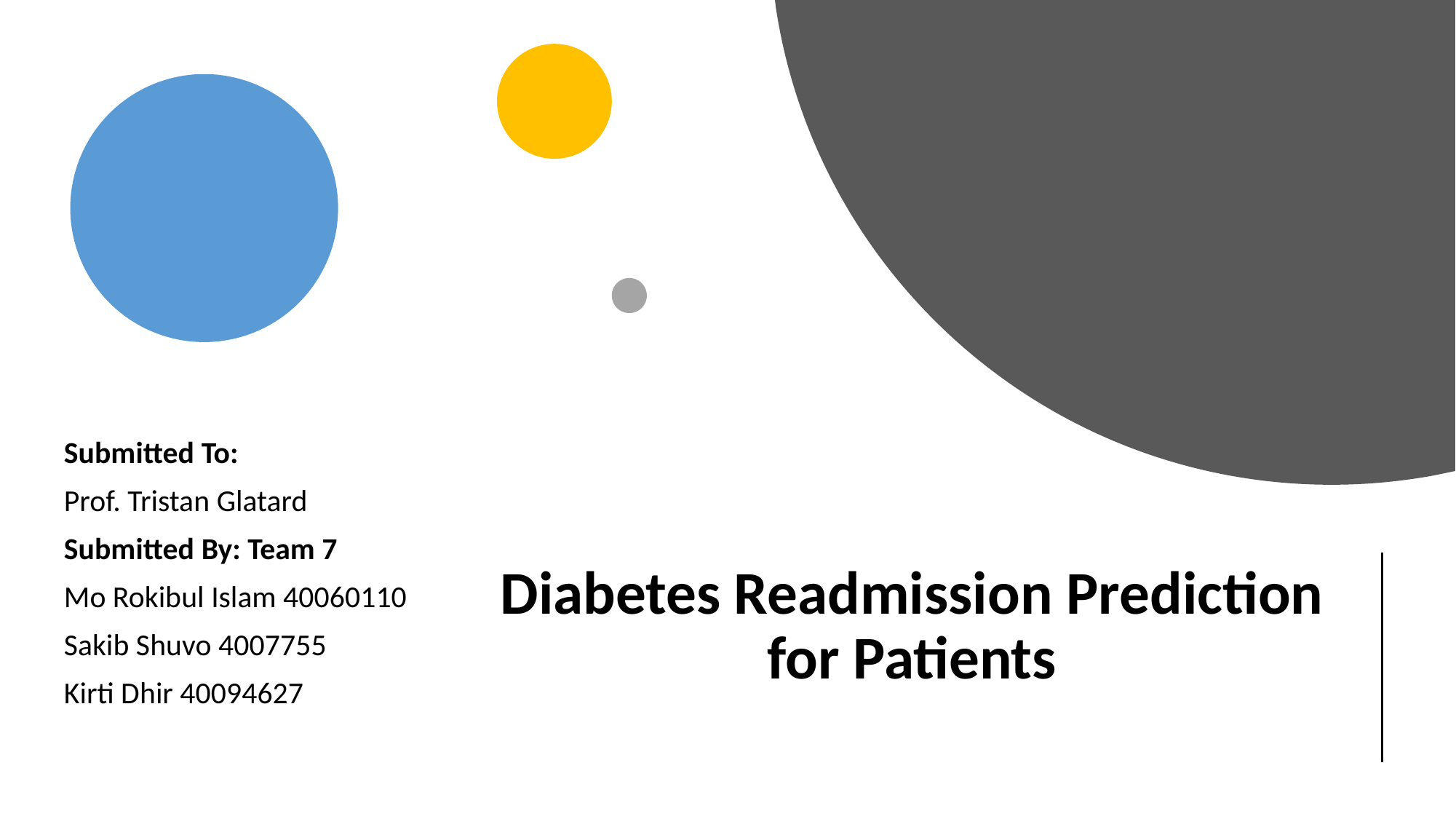

Submitted To:
Prof. Tristan Glatard
Submitted By: Team 7
Mo Rokibul Islam 40060110
Sakib Shuvo 4007755
Kirti Dhir 40094627

# Diabetes Readmission Prediction for Patients